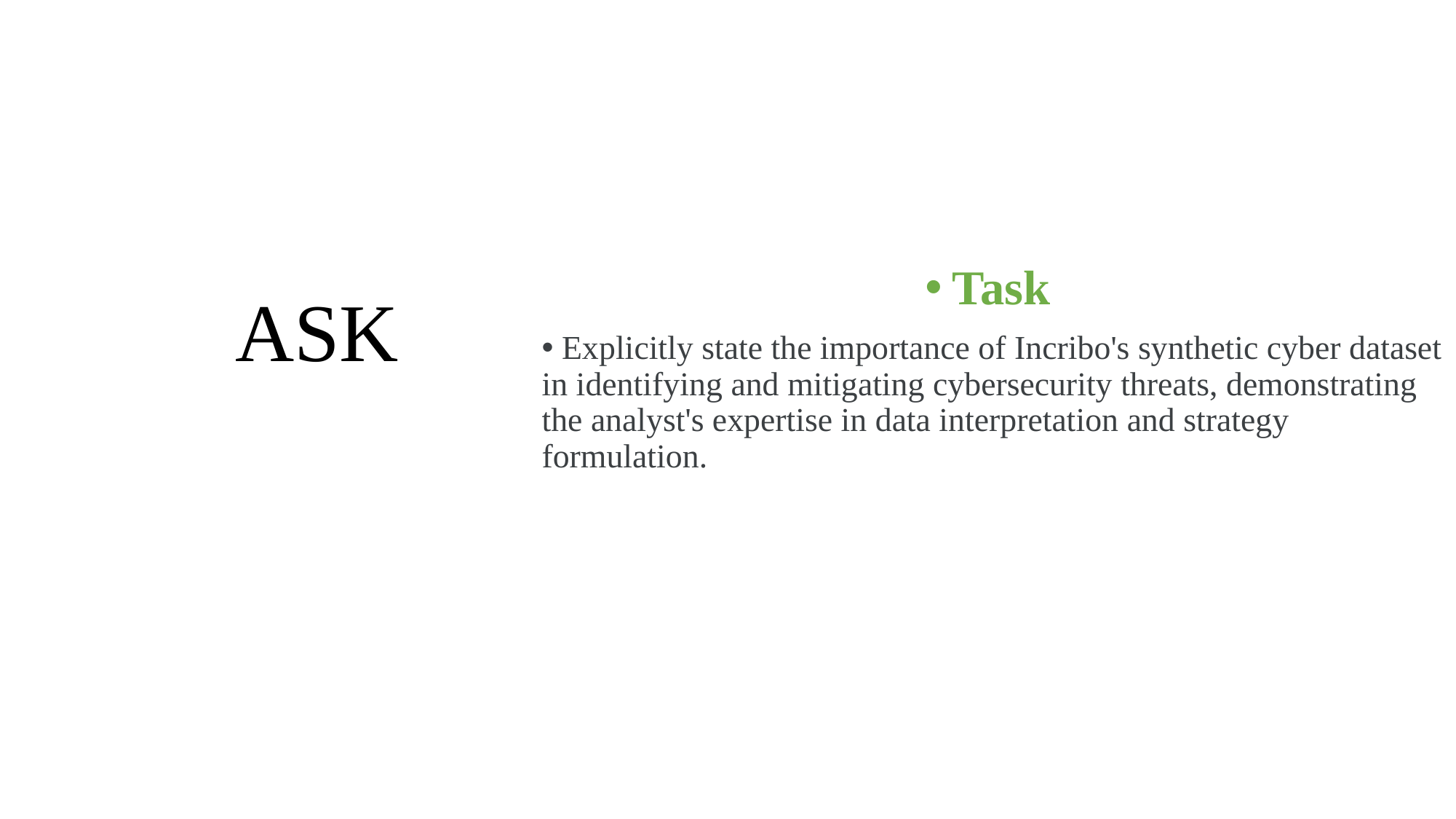

Task
 Explicitly state the importance of Incribo's synthetic cyber dataset in identifying and mitigating cybersecurity threats, demonstrating the analyst's expertise in data interpretation and strategy formulation.
# ASK